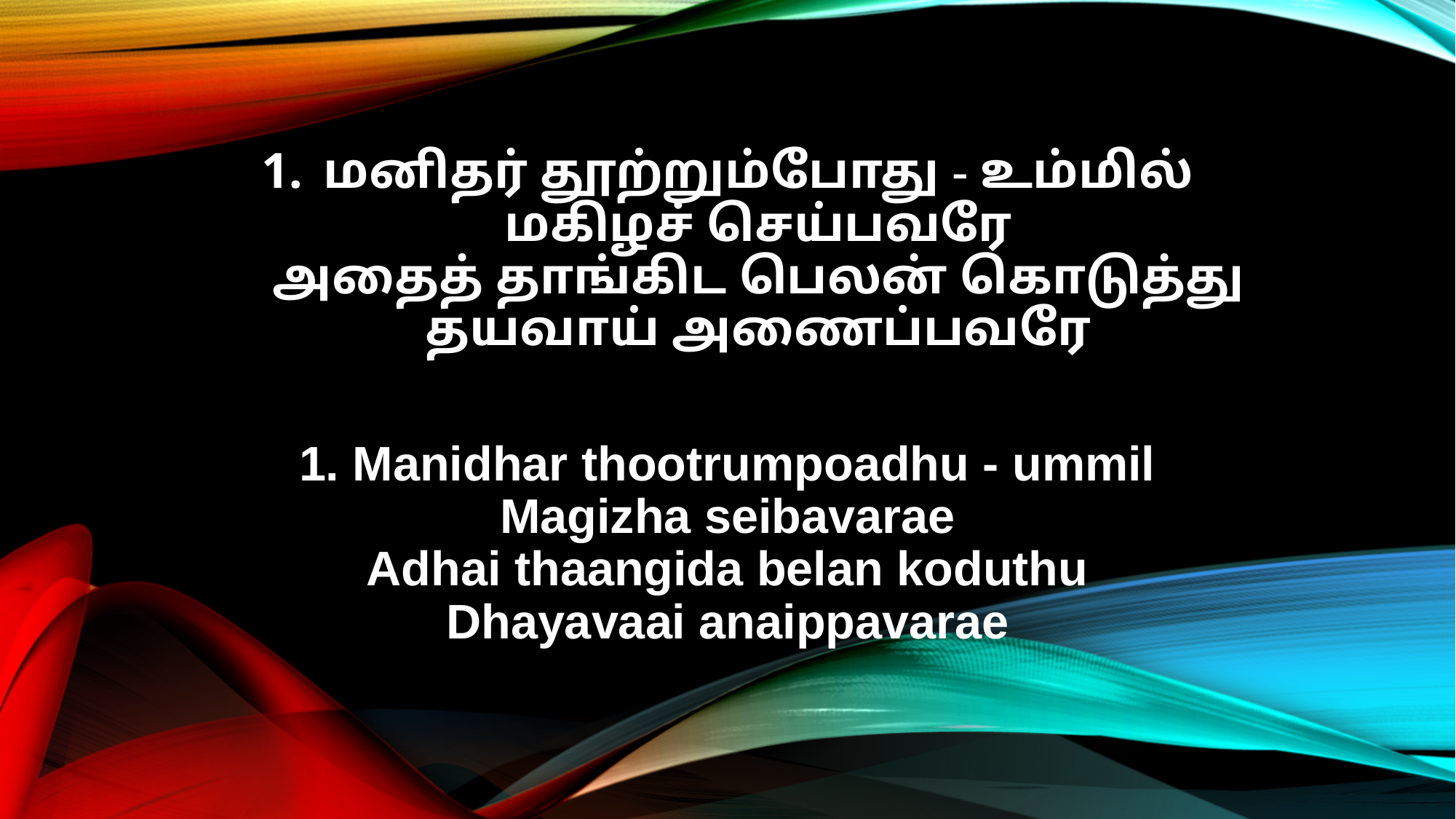

மனிதர் தூற்றும்போது - உம்மில்
மகிழச் செய்பவரே
அதைத் தாங்கிட பெலன் கொடுத்து
தயவாய் அணைப்பவரே

1. Manidhar thootrumpoadhu - ummil
Magizha seibavarae
Adhai thaangida belan koduthu
Dhayavaai anaippavarae